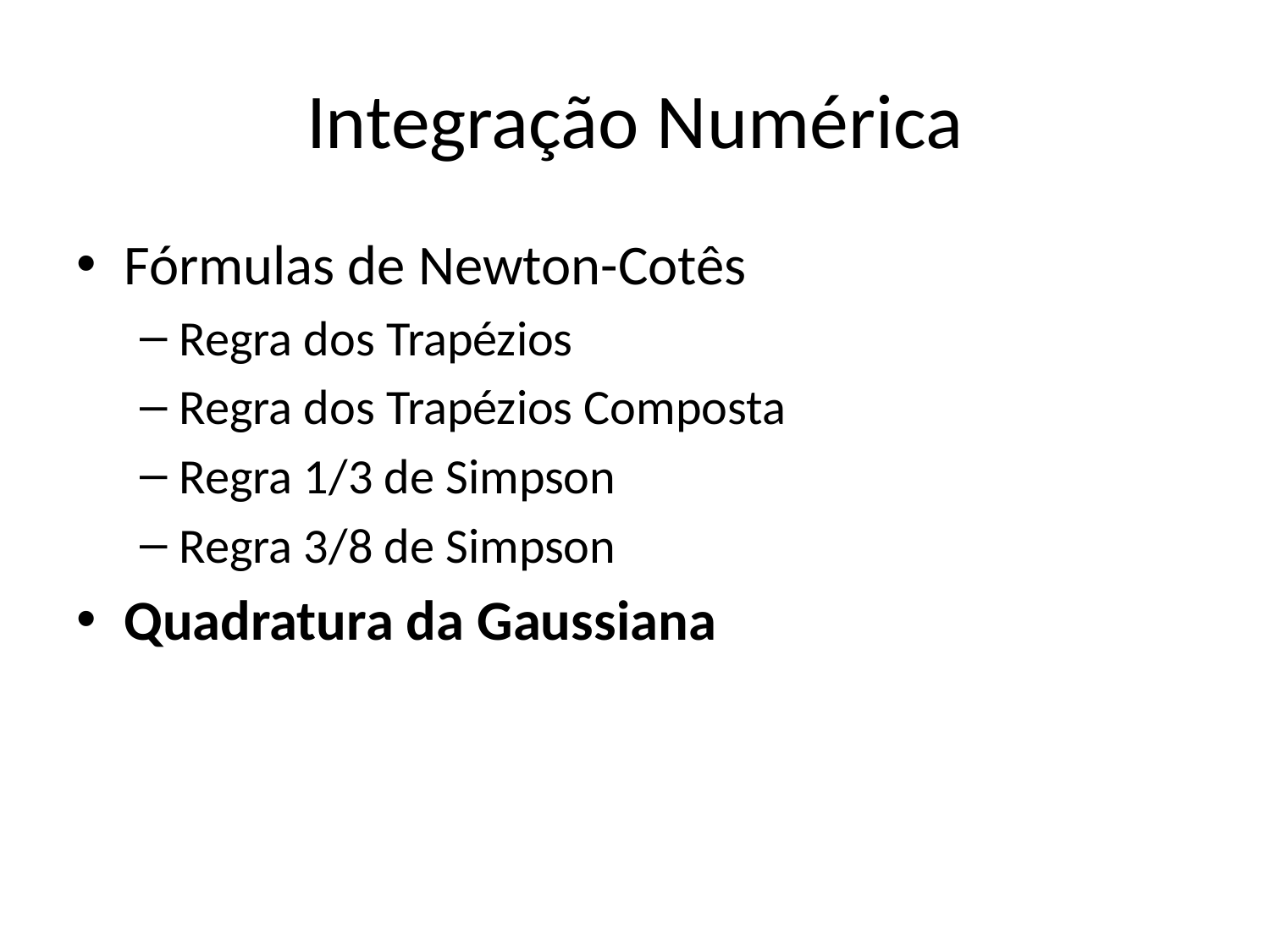

# Integração Numérica
Fórmulas de Newton-Cotês
Regra dos Trapézios
Regra dos Trapézios Composta
Regra 1/3 de Simpson
Regra 3/8 de Simpson
Quadratura da Gaussiana